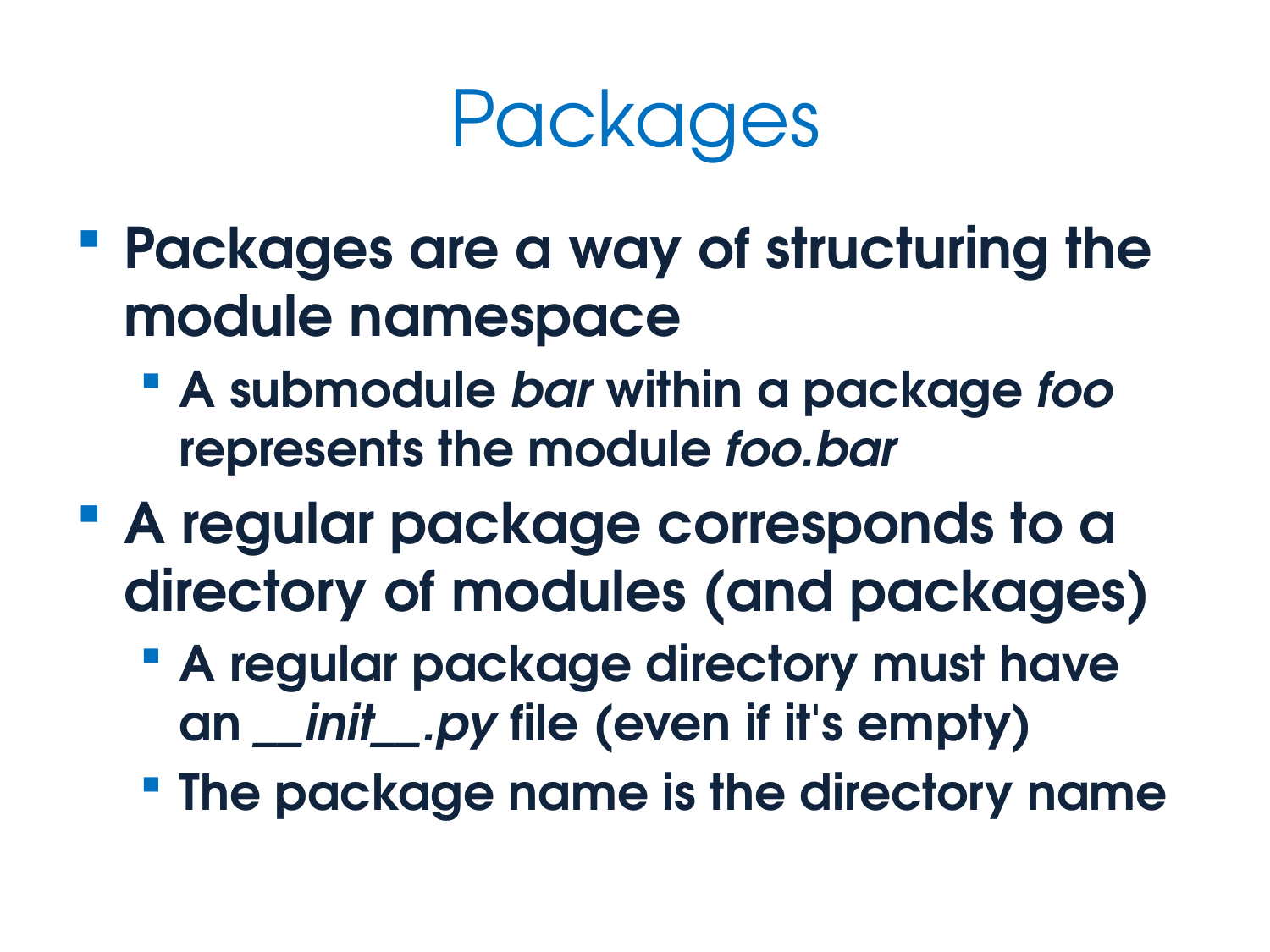

# Packages
Packages are a way of structuring the module namespace
A submodule bar within a package foo represents the module foo.bar
A regular package corresponds to a directory of modules (and packages)
A regular package directory must have an __init__.py file (even if it's empty)
The package name is the directory name